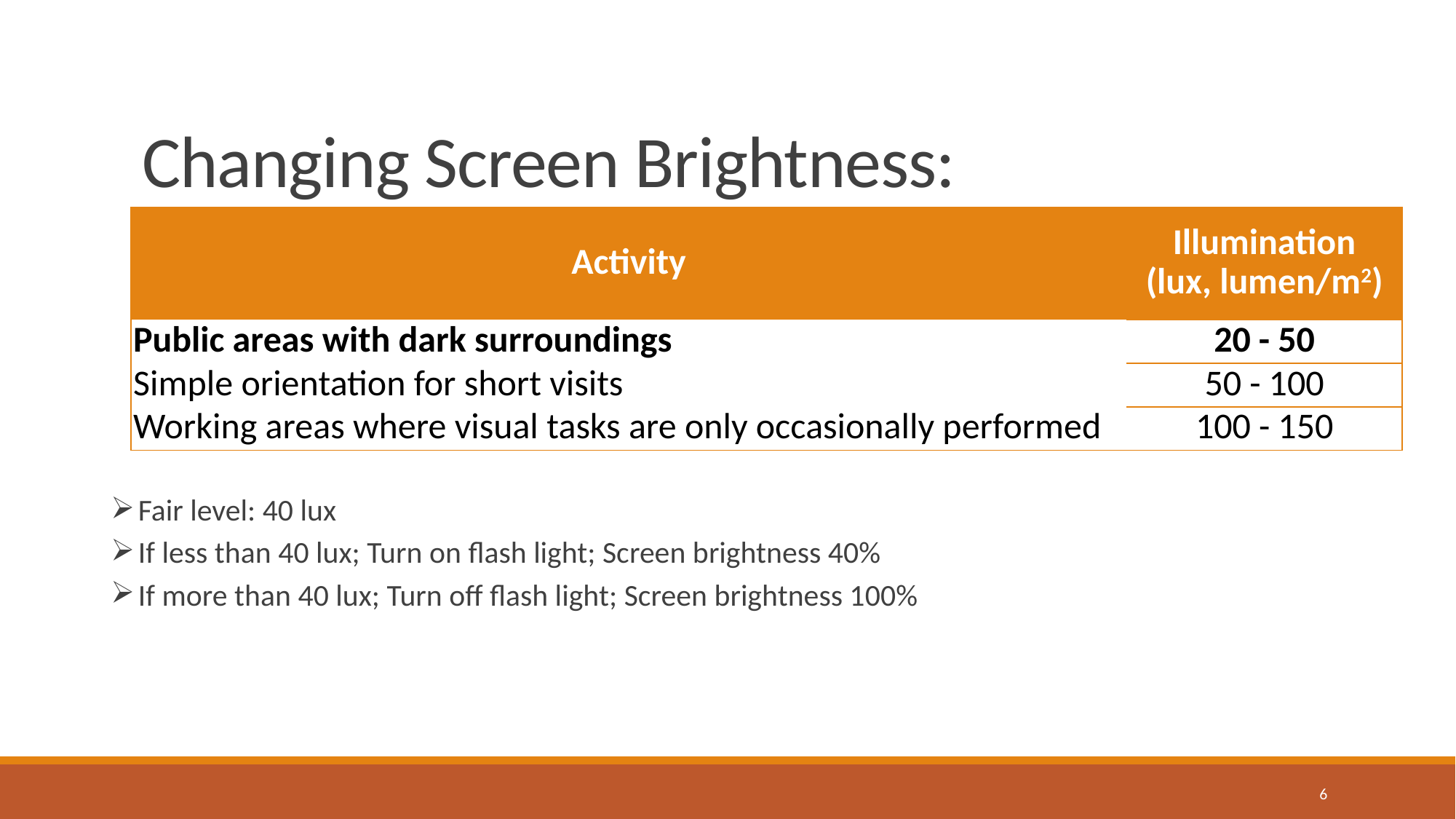

# Changing Screen Brightness:
| Activity | Illumination (lux, lumen/m2) |
| --- | --- |
| Public areas with dark surroundings | 20 - 50 |
| Simple orientation for short visits | 50 - 100 |
| Working areas where visual tasks are only occasionally performed | 100 - 150 |
Fair level: 40 lux
If less than 40 lux; Turn on flash light; Screen brightness 40%
If more than 40 lux; Turn off flash light; Screen brightness 100%
6